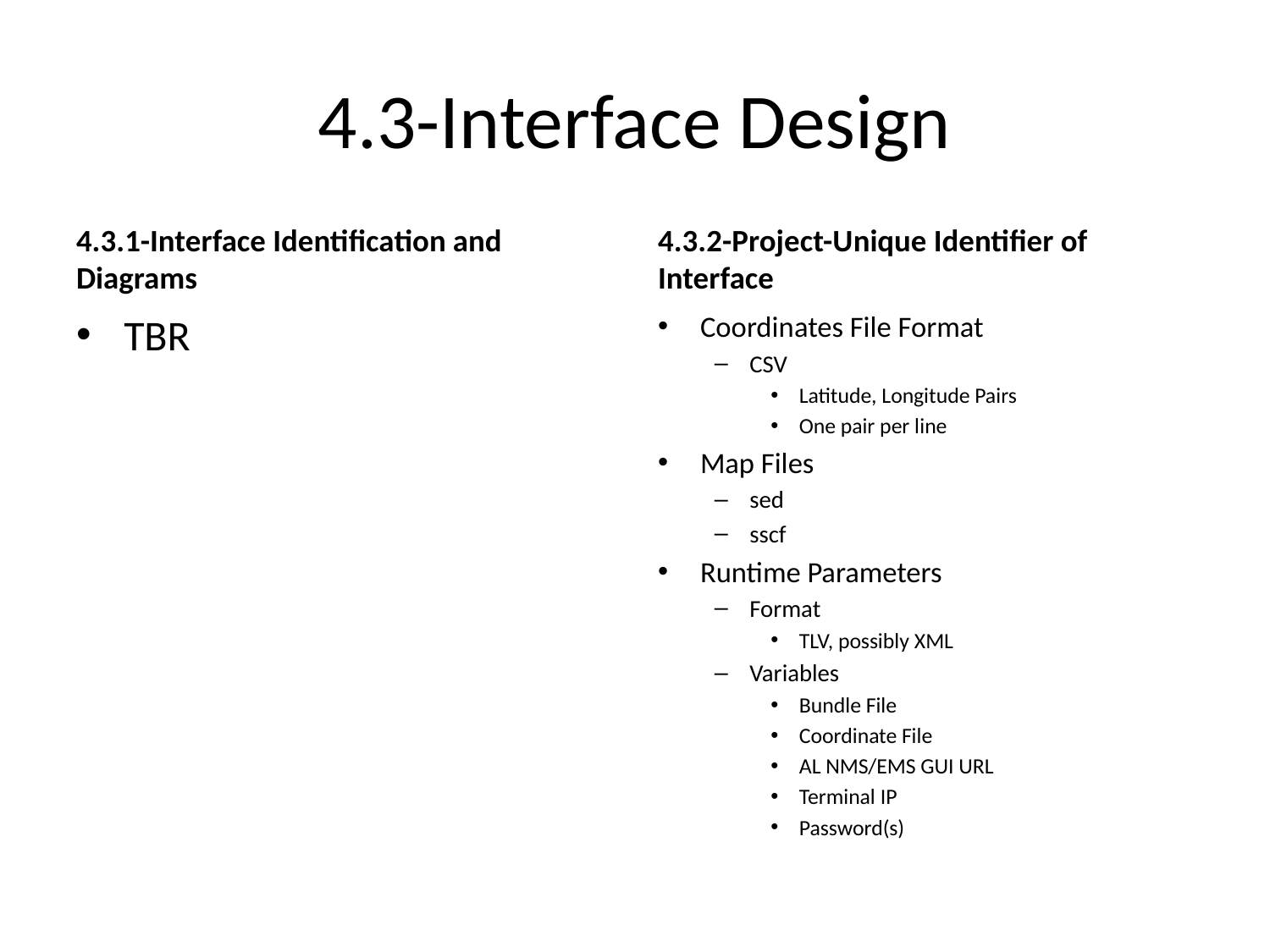

# 4.3-Interface Design
4.3.1-Interface Identification and Diagrams
4.3.2-Project-Unique Identifier of Interface
TBR
Coordinates File Format
CSV
Latitude, Longitude Pairs
One pair per line
Map Files
sed
sscf
Runtime Parameters
Format
TLV, possibly XML
Variables
Bundle File
Coordinate File
AL NMS/EMS GUI URL
Terminal IP
Password(s)